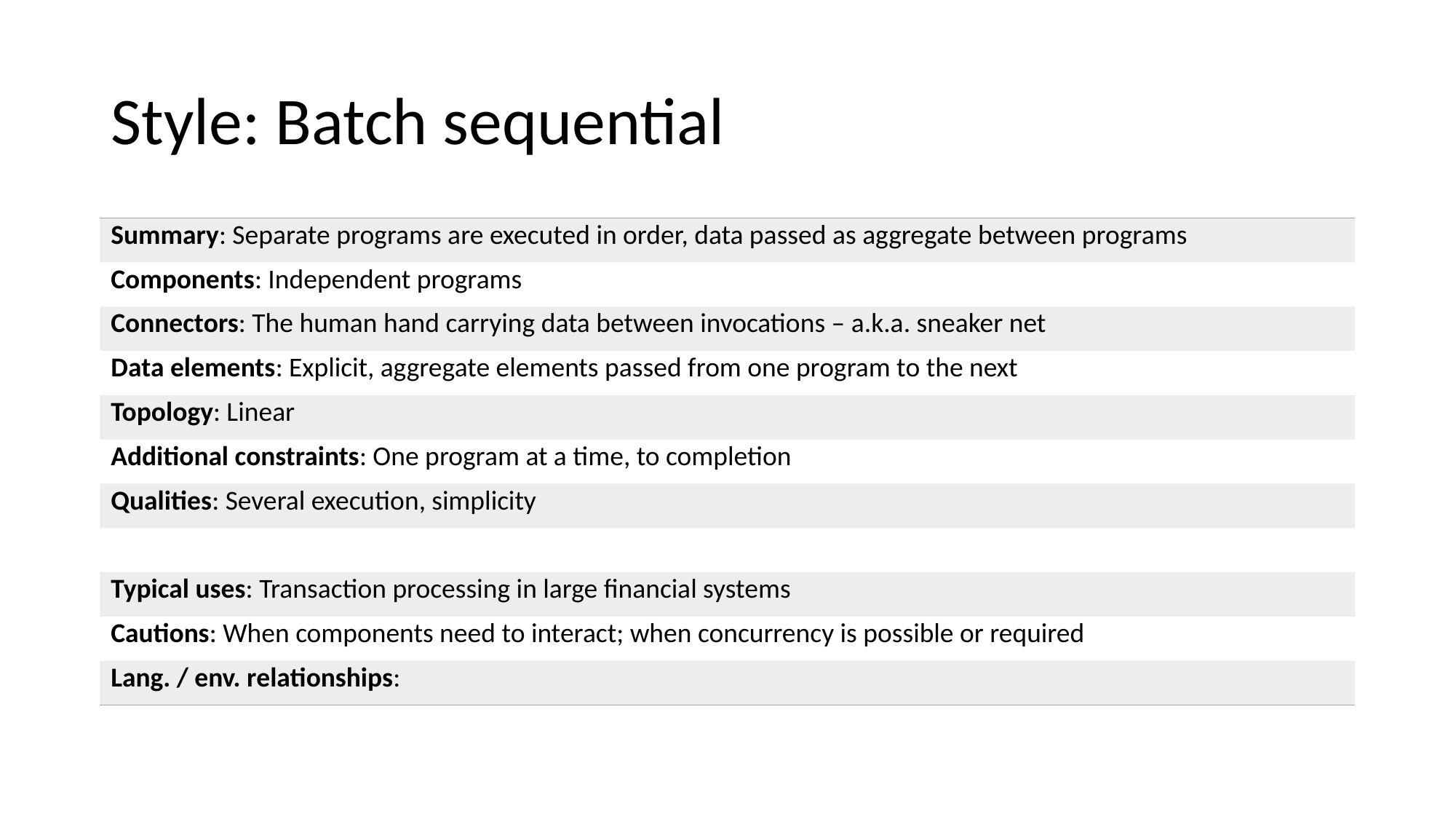

# Style: Batch sequential
| Summary: Separate programs are executed in order, data passed as aggregate between programs |
| --- |
| Components: Independent programs |
| Connectors: The human hand carrying data between invocations – a.k.a. sneaker net |
| Data elements: Explicit, aggregate elements passed from one program to the next |
| Topology: Linear |
| Additional constraints: One program at a time, to completion |
| Qualities: Several execution, simplicity |
|  |
| Typical uses: Transaction processing in large financial systems |
| Cautions: When components need to interact; when concurrency is possible or required |
| Lang. / env. relationships: |